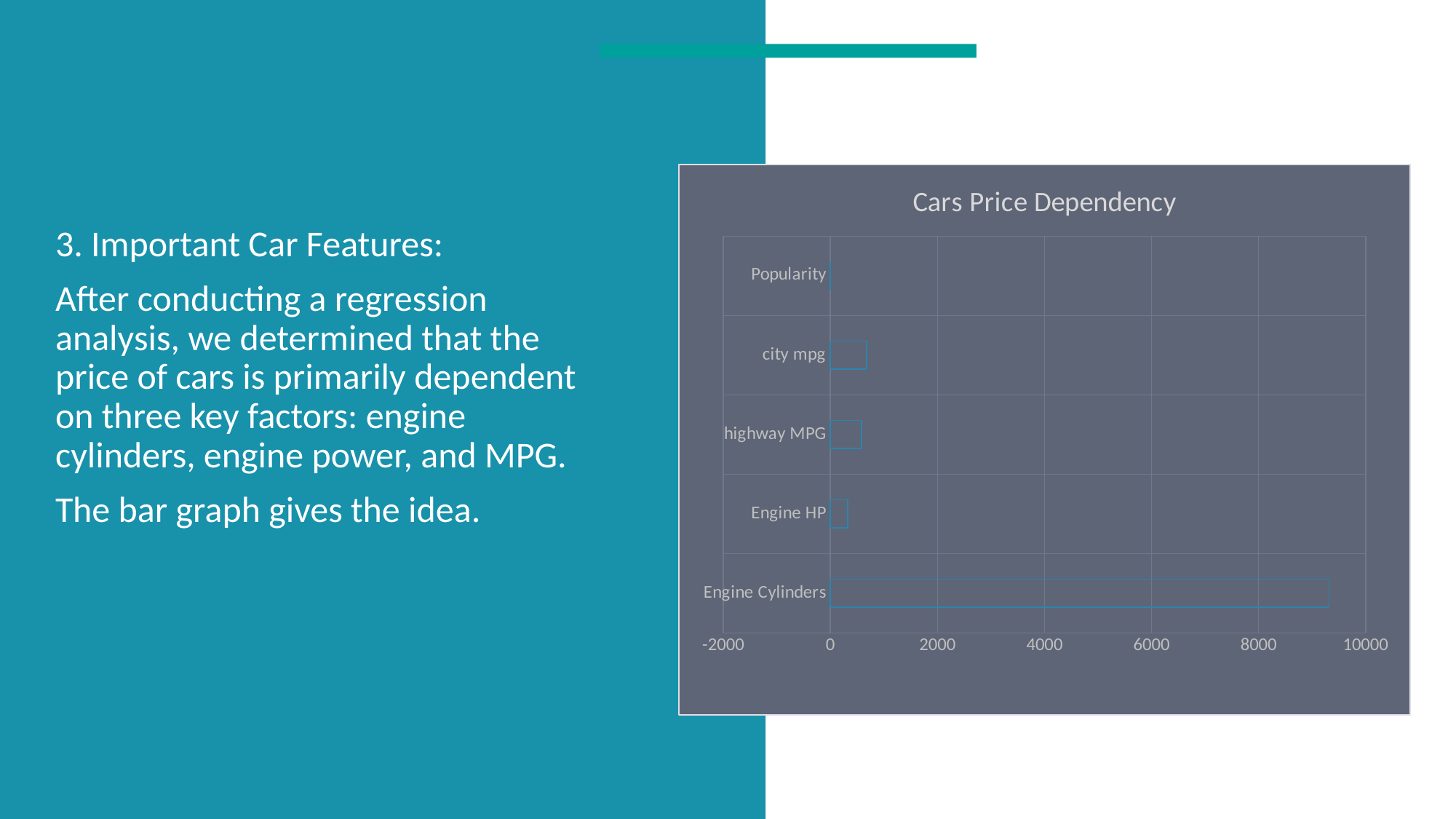

### Chart: Cars Price Dependency

| Category |  |
|---|---|
| Engine Cylinders | 9318.310743172604 |
| Engine HP | 320.2687015626938 |
| highway MPG | 581.8979697494916 |
| city mpg | 677.4215249105374 |
| Popularity | -4.016389887332764 |
3. Important Car Features:
After conducting a regression analysis, we determined that the price of cars is primarily dependent on three key factors: engine cylinders, engine power, and MPG.
The bar graph gives the idea.